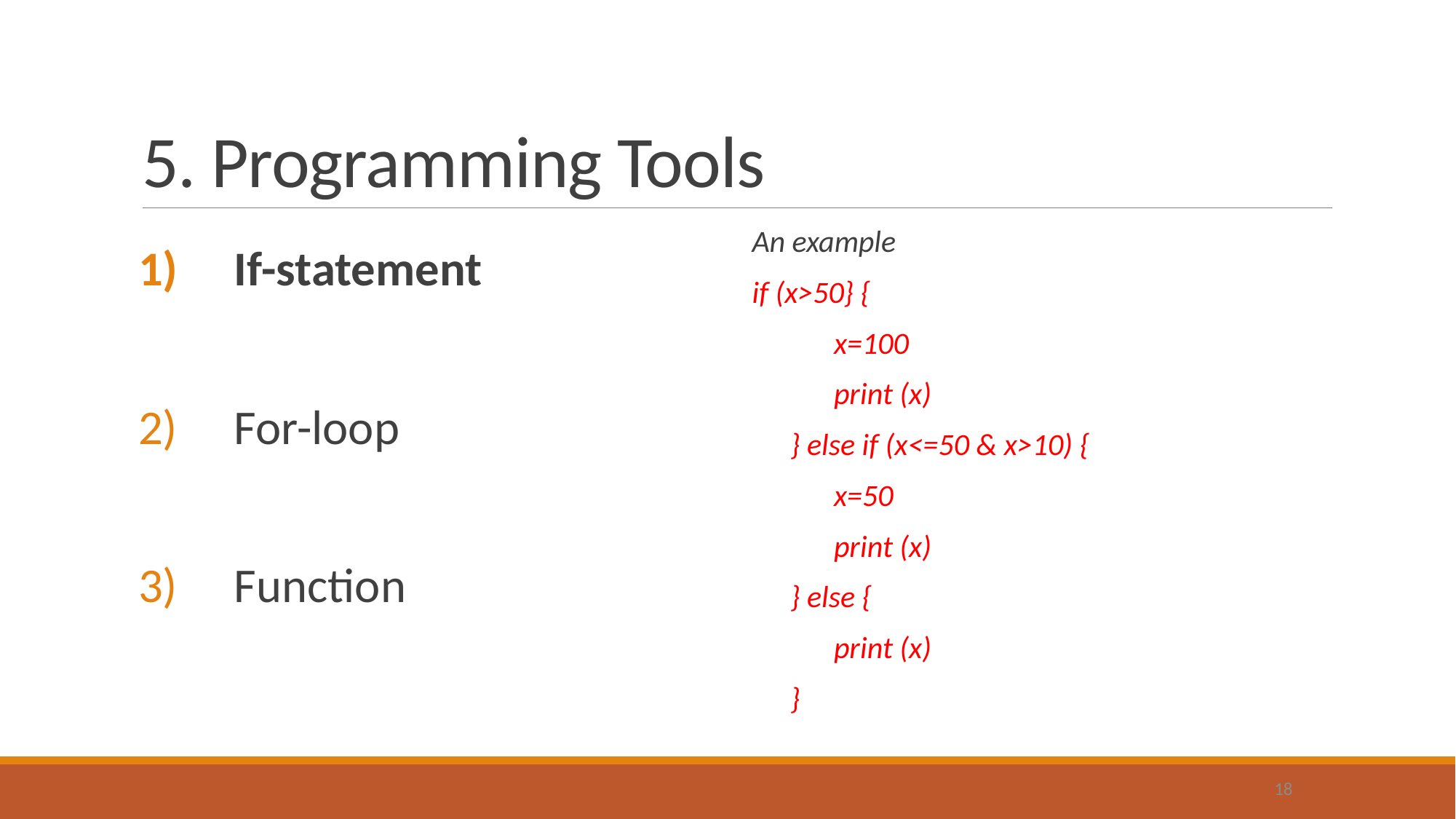

# 5. Programming Tools
If-statement

For-loop

Function
An example
if (x>50} {
 	x=100
	print (x)
       } else if (x<=50 & x>10) {
	x=50
	print (x)
       } else {
	print (x)
       }
18